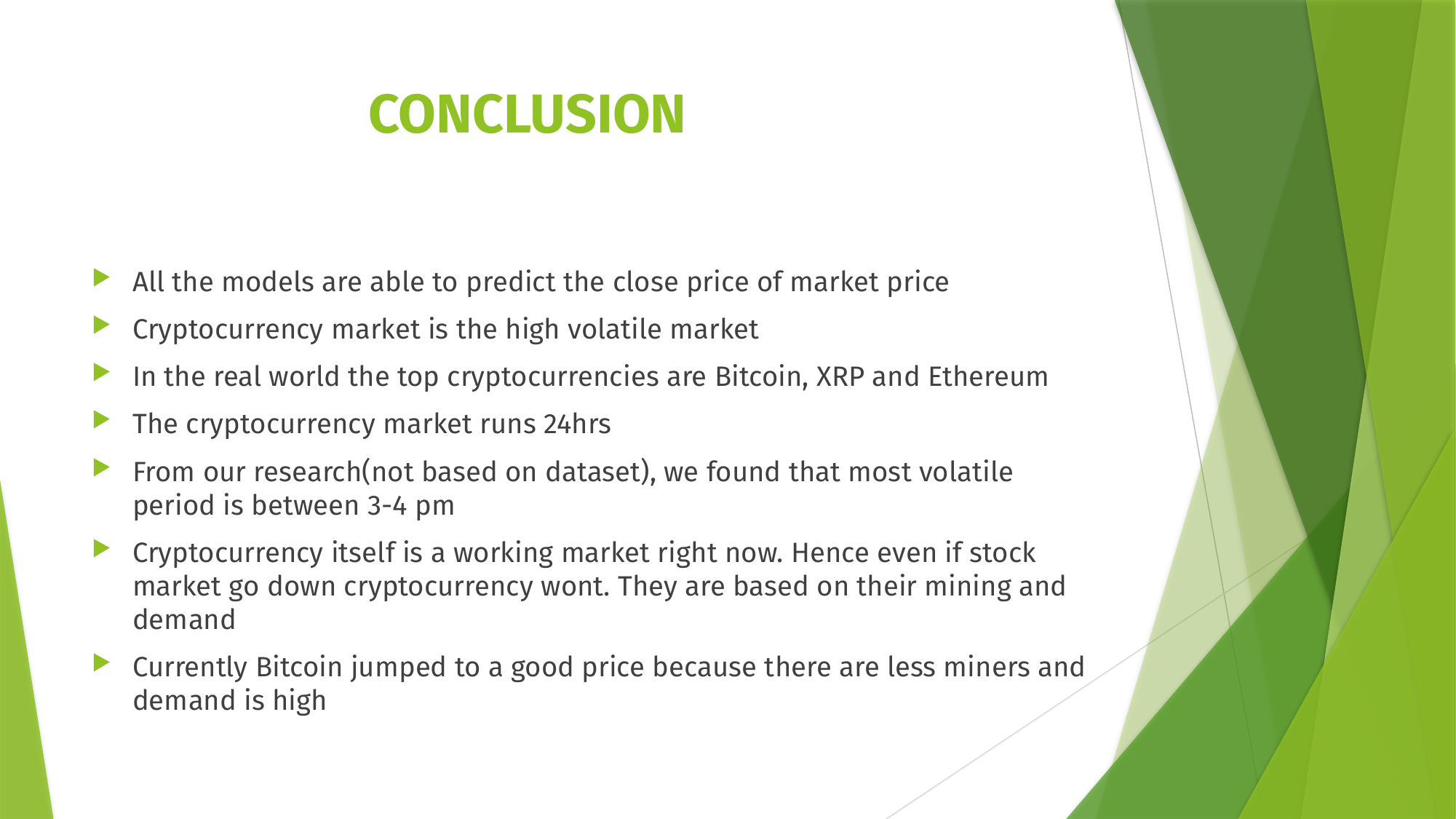

# CONCLUSION
All the models are able to predict the close price of market price
Cryptocurrency market is the high volatile market
In the real world the top cryptocurrencies are Bitcoin, XRP and Ethereum
The cryptocurrency market runs 24hrs
From our research(not based on dataset), we found that most volatile period is between 3-4 pm
Cryptocurrency itself is a working market right now. Hence even if stock market go down cryptocurrency wont. They are based on their mining and demand
Currently Bitcoin jumped to a good price because there are less miners and demand is high